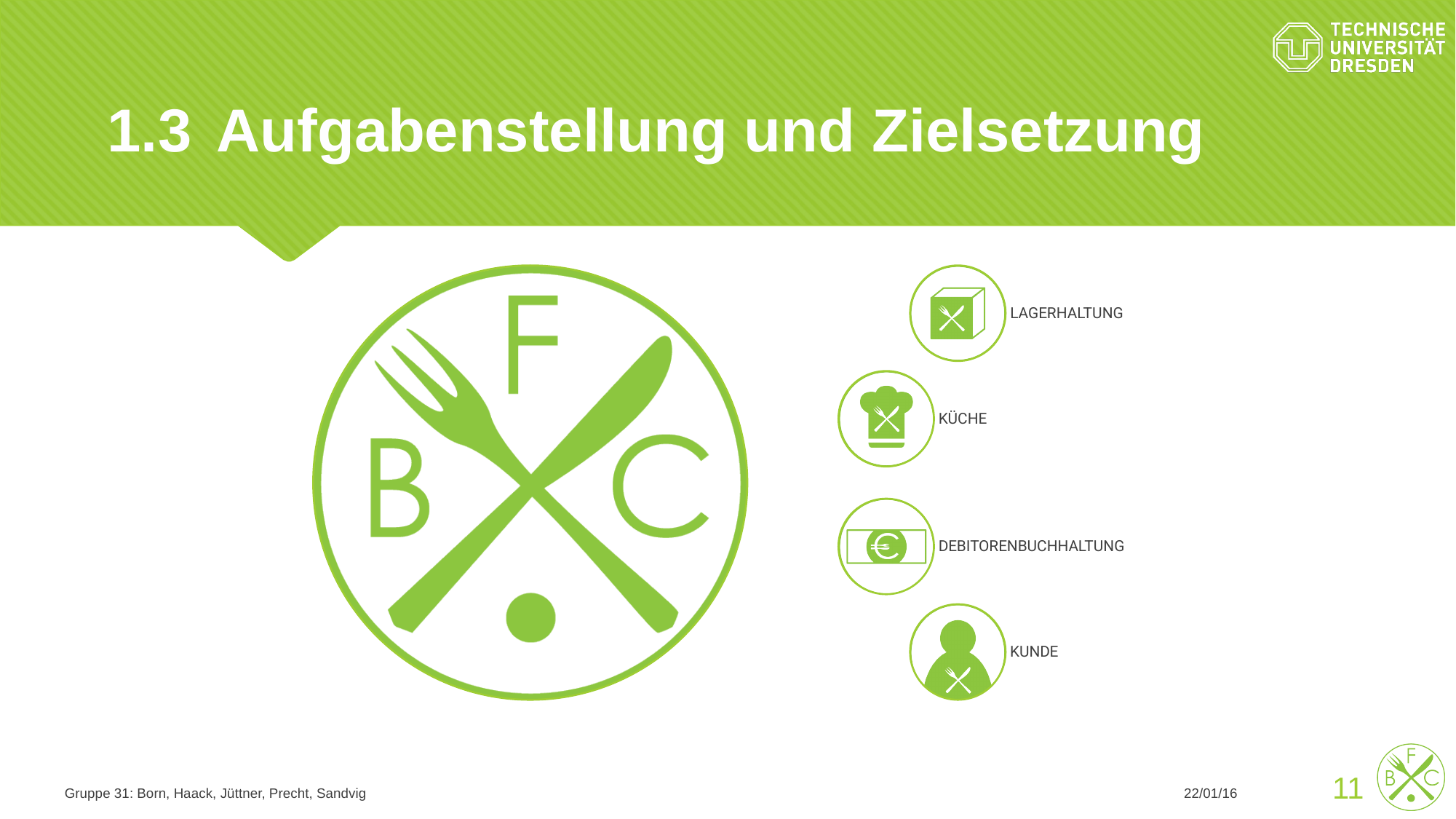

# 1.3	Aufgabenstellung und Zielsetzung

LAGERHALTUNG
KÜCHE
DEBITORENBUCHHALTUNG
KUNDE
11
Gruppe 31: Born, Haack, Jüttner, Precht, Sandvig
22/01/16